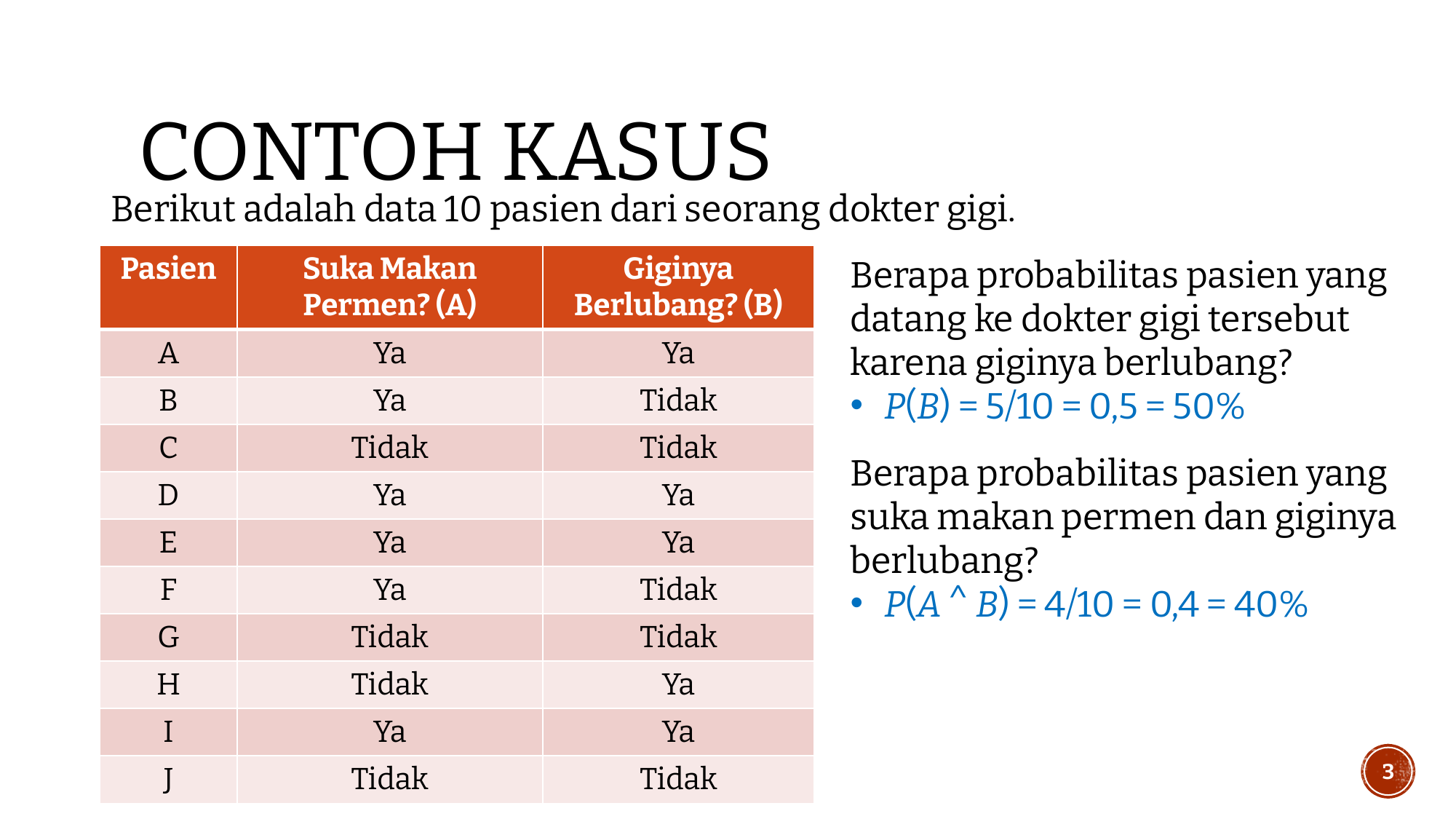

# Contoh Kasus
Berikut adalah data 10 pasien dari seorang dokter gigi.
| Pasien | Suka Makan Permen? (A) | Giginya Berlubang? (B) |
| --- | --- | --- |
| A | Ya | Ya |
| B | Ya | Tidak |
| C | Tidak | Tidak |
| D | Ya | Ya |
| E | Ya | Ya |
| F | Ya | Tidak |
| G | Tidak | Tidak |
| H | Tidak | Ya |
| I | Ya | Ya |
| J | Tidak | Tidak |
Berapa probabilitas pasien yang datang ke dokter gigi tersebut karena giginya berlubang?
P(B) = 5/10 = 0,5 = 50%
Berapa probabilitas pasien yang suka makan permen dan giginya berlubang?
P(A ^ B) = 4/10 = 0,4 = 40%
3